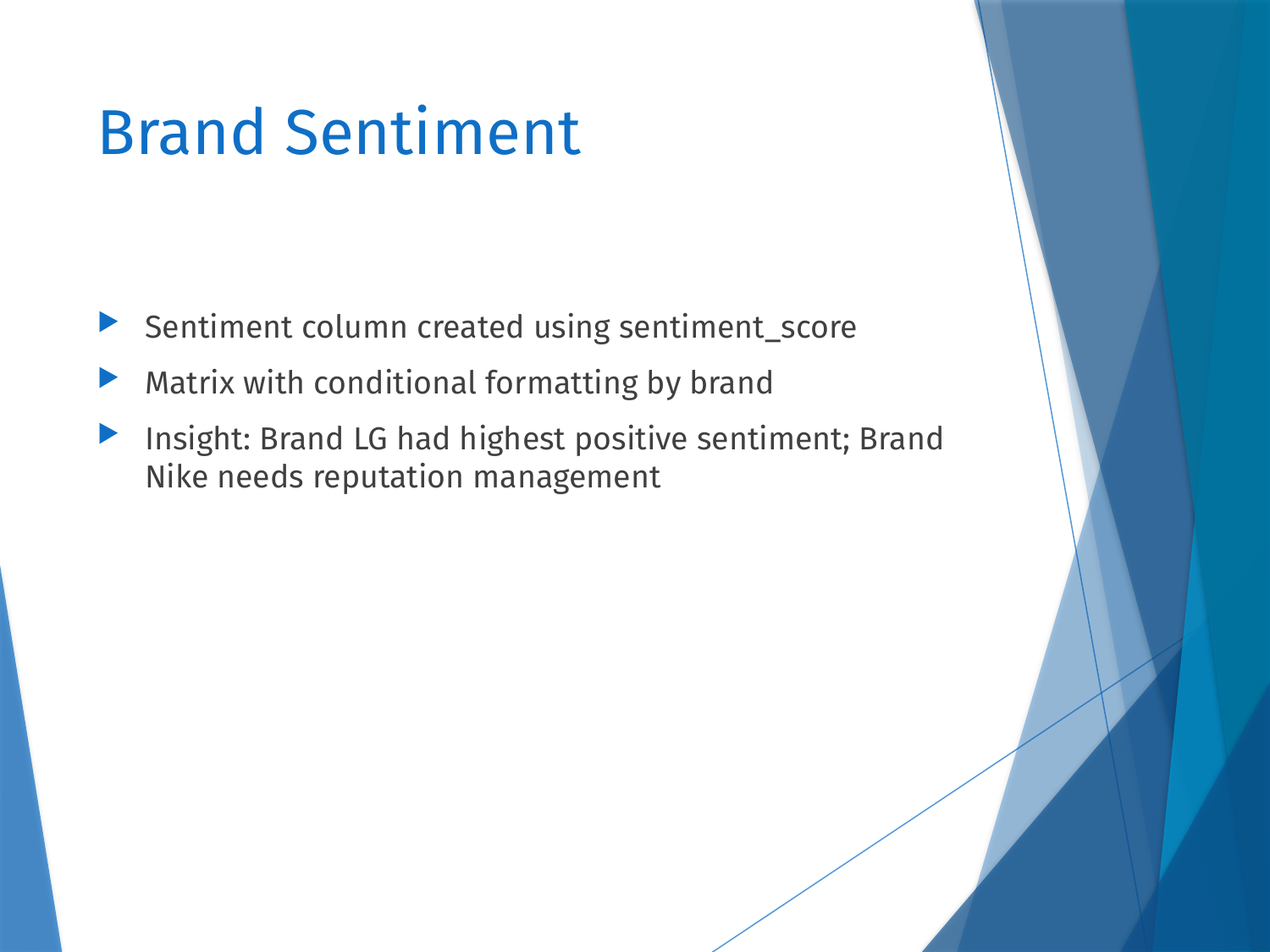

# Brand Sentiment
Sentiment column created using sentiment_score
Matrix with conditional formatting by brand
Insight: Brand LG had highest positive sentiment; Brand Nike needs reputation management